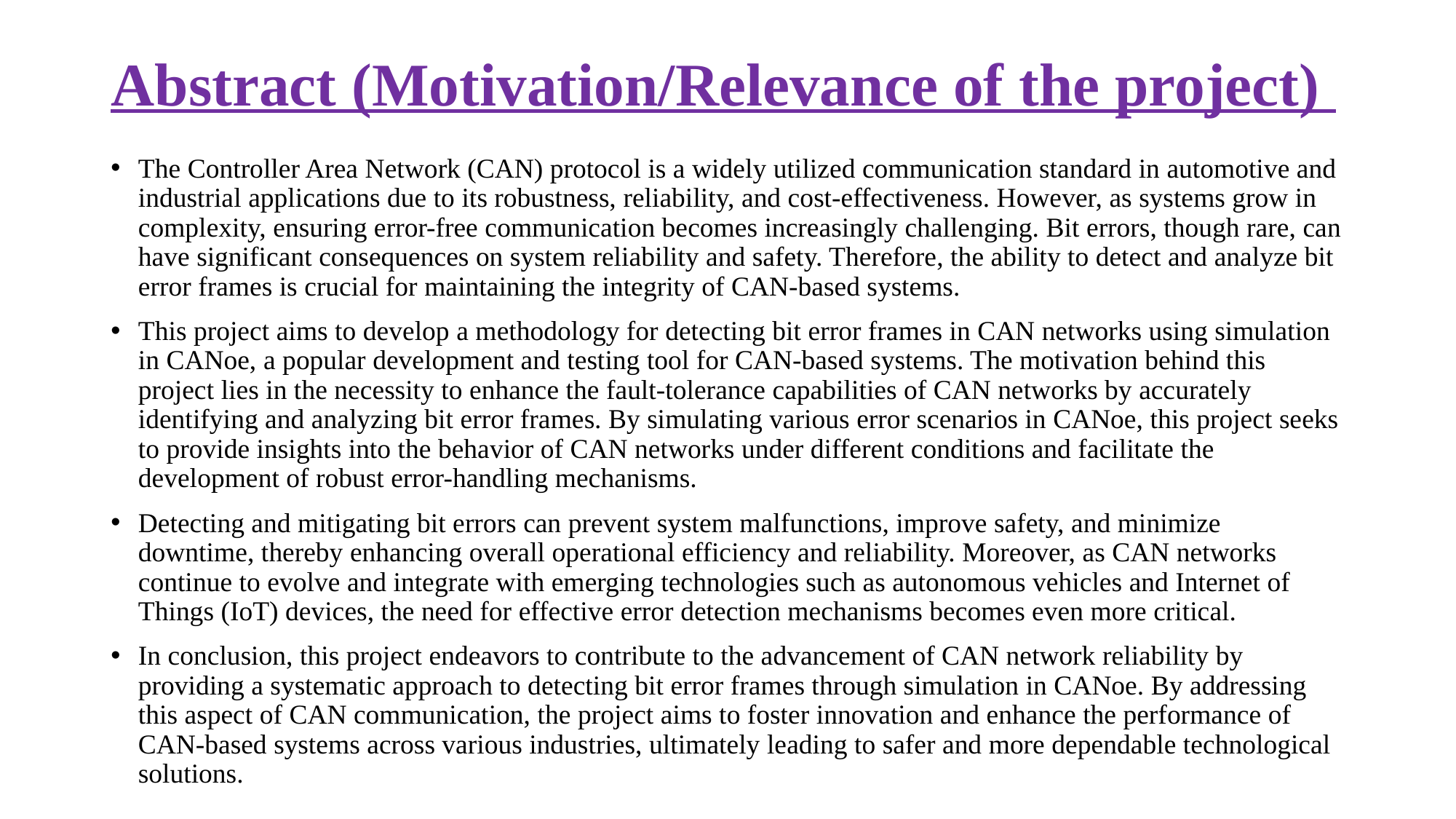

# Abstract (Motivation/Relevance of the project)
The Controller Area Network (CAN) protocol is a widely utilized communication standard in automotive and industrial applications due to its robustness, reliability, and cost-effectiveness. However, as systems grow in complexity, ensuring error-free communication becomes increasingly challenging. Bit errors, though rare, can have significant consequences on system reliability and safety. Therefore, the ability to detect and analyze bit error frames is crucial for maintaining the integrity of CAN-based systems.
This project aims to develop a methodology for detecting bit error frames in CAN networks using simulation in CANoe, a popular development and testing tool for CAN-based systems. The motivation behind this project lies in the necessity to enhance the fault-tolerance capabilities of CAN networks by accurately identifying and analyzing bit error frames. By simulating various error scenarios in CANoe, this project seeks to provide insights into the behavior of CAN networks under different conditions and facilitate the development of robust error-handling mechanisms.
Detecting and mitigating bit errors can prevent system malfunctions, improve safety, and minimize downtime, thereby enhancing overall operational efficiency and reliability. Moreover, as CAN networks continue to evolve and integrate with emerging technologies such as autonomous vehicles and Internet of Things (IoT) devices, the need for effective error detection mechanisms becomes even more critical.
In conclusion, this project endeavors to contribute to the advancement of CAN network reliability by providing a systematic approach to detecting bit error frames through simulation in CANoe. By addressing this aspect of CAN communication, the project aims to foster innovation and enhance the performance of CAN-based systems across various industries, ultimately leading to safer and more dependable technological solutions.